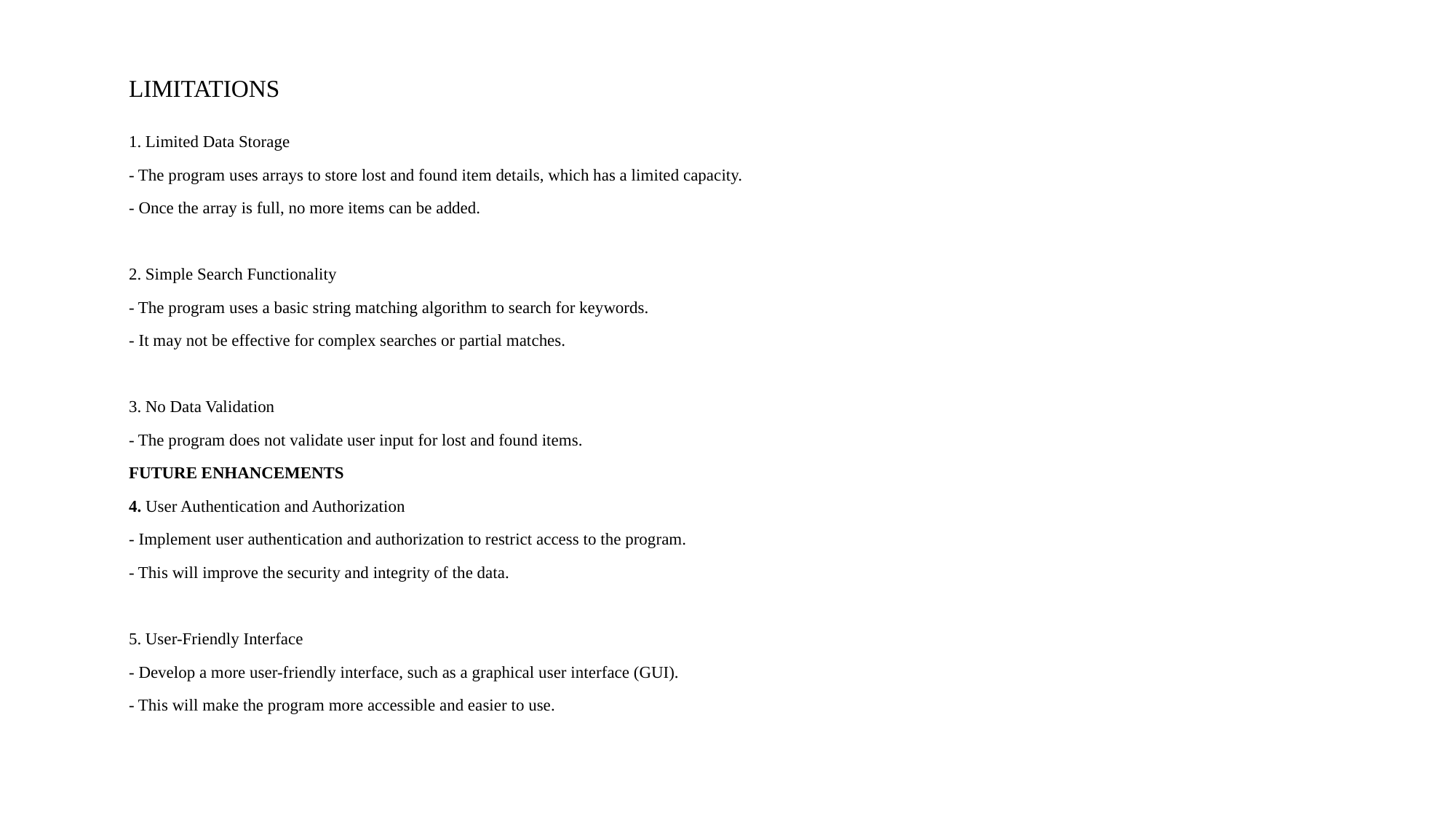

# LIMITATIONS
1. Limited Data Storage
- The program uses arrays to store lost and found item details, which has a limited capacity.
- Once the array is full, no more items can be added.

2. Simple Search Functionality
- The program uses a basic string matching algorithm to search for keywords.
- It may not be effective for complex searches or partial matches.

3. No Data Validation
- The program does not validate user input for lost and found items.
FUTURE ENHANCEMENTS
4. User Authentication and Authorization
- Implement user authentication and authorization to restrict access to the program.
- This will improve the security and integrity of the data.

5. User-Friendly Interface
- Develop a more user-friendly interface, such as a graphical user interface (GUI).
- This will make the program more accessible and easier to use.